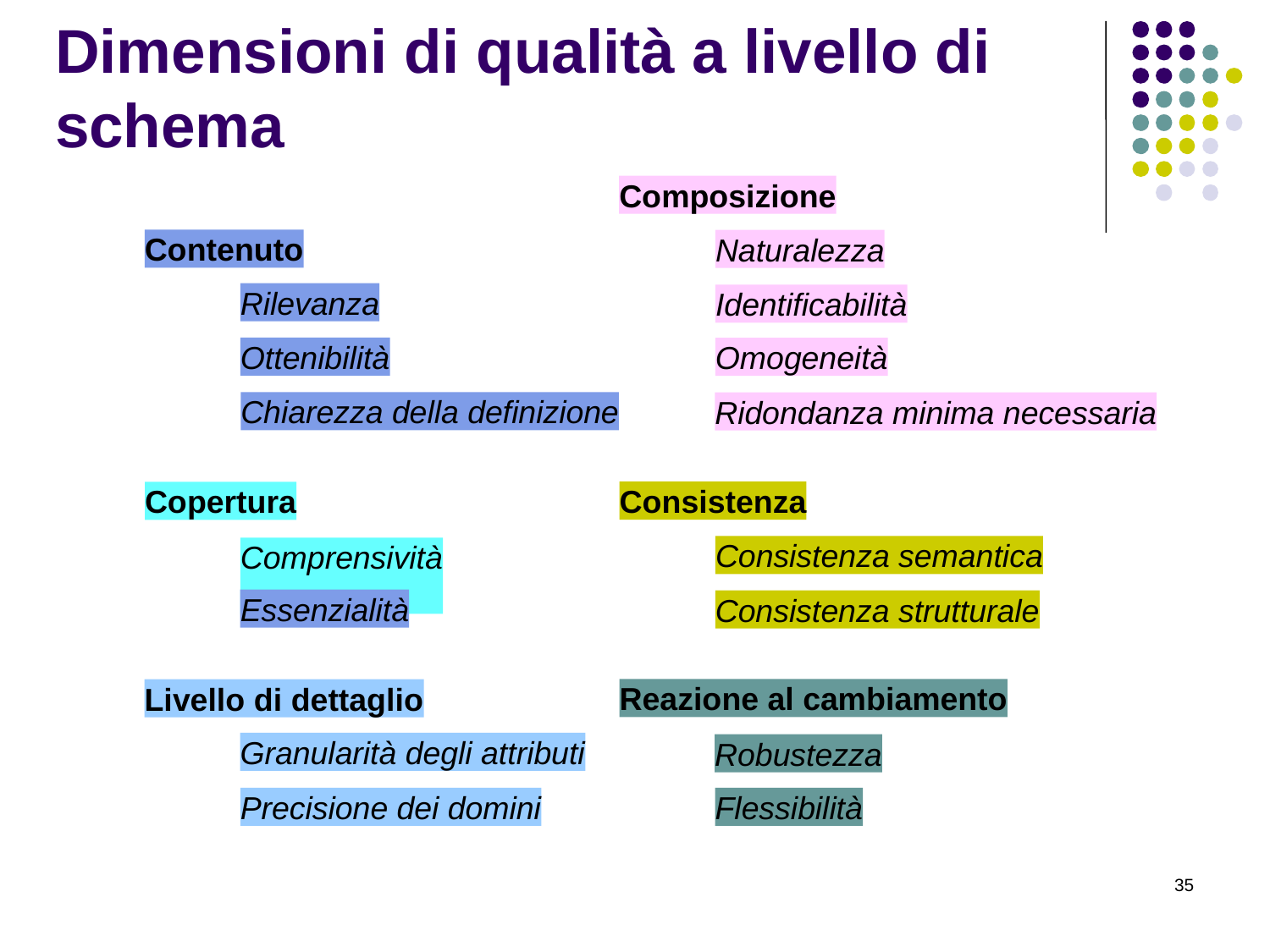

# Dimensioni di qualità a livello di schema
Composizione
Naturalezza
Identificabilità
Omogeneità
Ridondanza minima necessaria
Contenuto
Rilevanza
Ottenibilità
Chiarezza della definizione
Consistenza
Consistenza semantica
Consistenza strutturale
Copertura
Comprensività

Essenzialità
Reazione al cambiamento
Robustezza
Flessibilità
Livello di dettaglio
Granularità degli attributi
Precisione dei domini
35